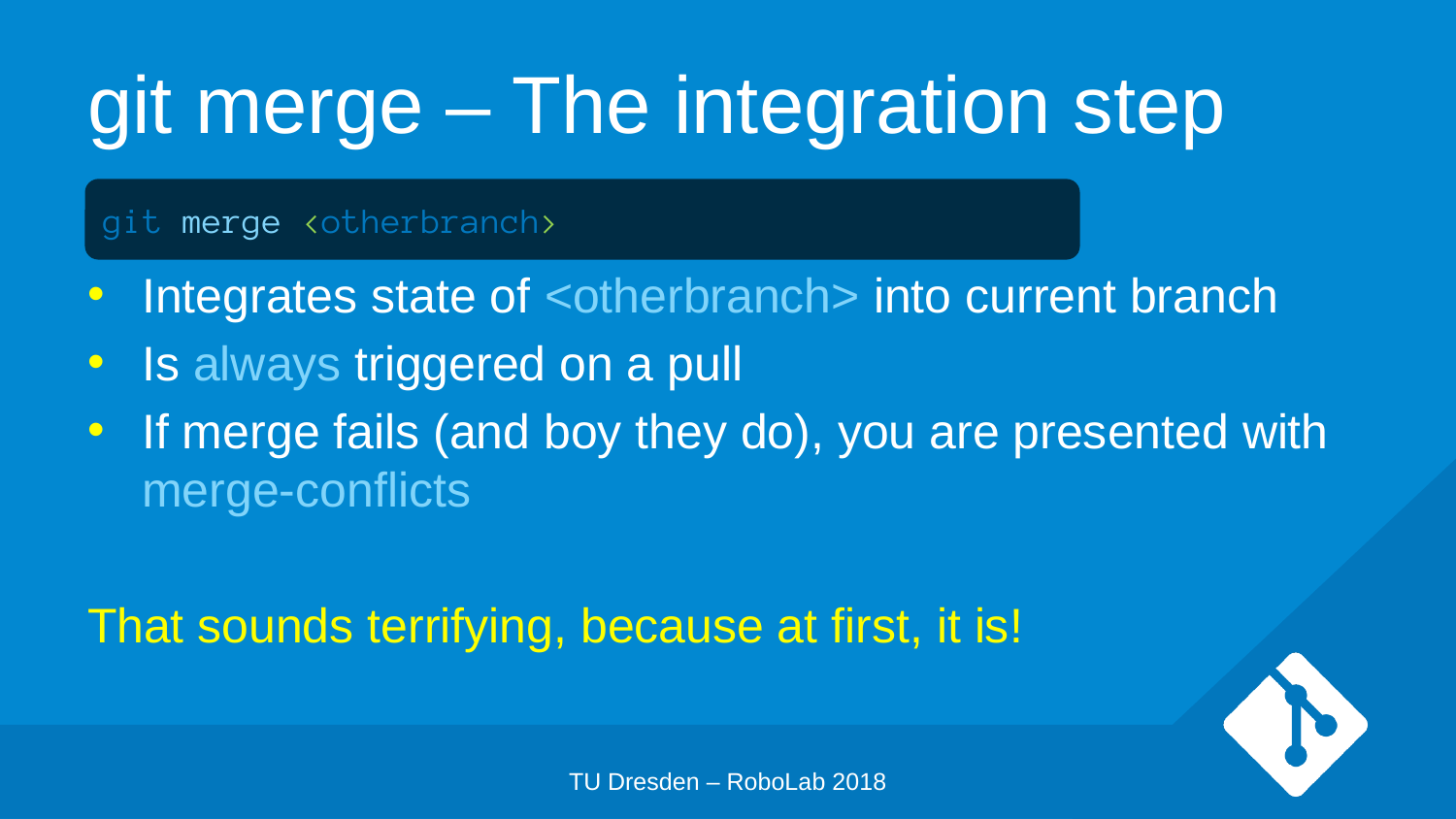

# git merge – The integration step
git merge <otherbranch>

Integrates state of <otherbranch> into current branch
Is always triggered on a pull
If merge fails (and boy they do), you are presented with merge-conflicts

That sounds terrifying, because at first, it is!
TU Dresden – RoboLab 2018